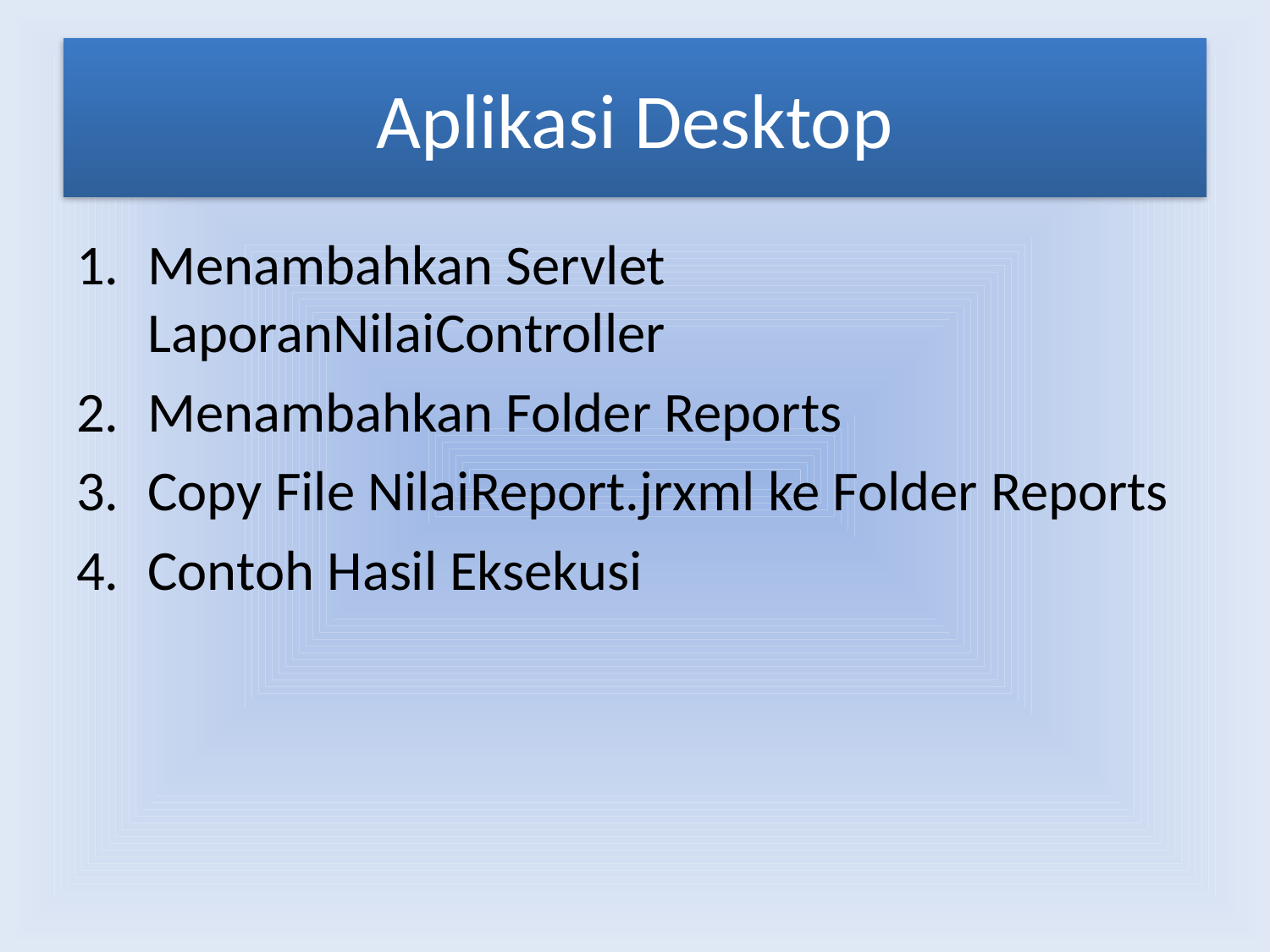

# Aplikasi Desktop
Menambahkan Servlet LaporanNilaiController
Menambahkan Folder Reports
Copy File NilaiReport.jrxml ke Folder Reports
Contoh Hasil Eksekusi